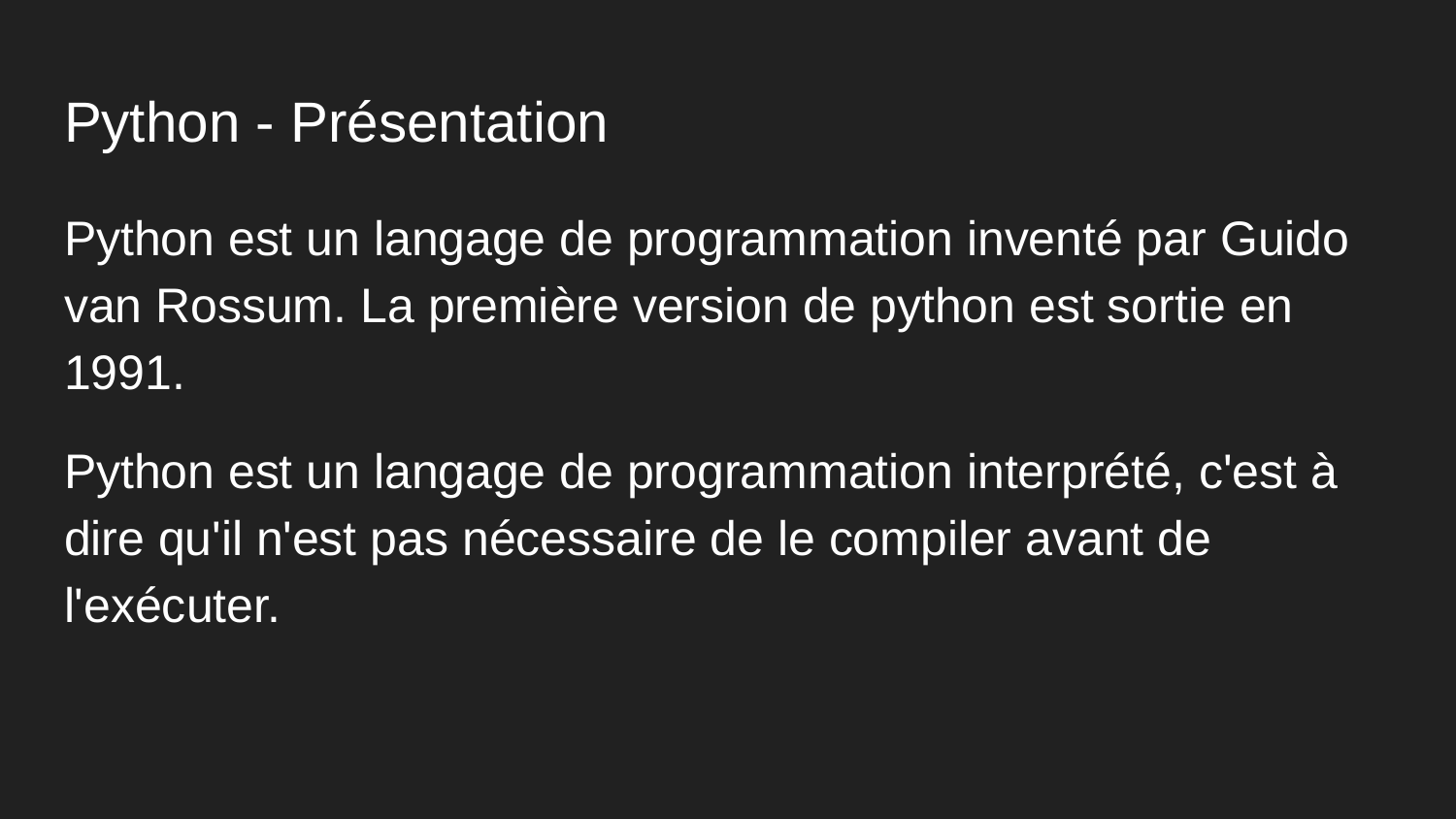

# Python - Présentation
Python est un langage de programmation inventé par Guido van Rossum. La première version de python est sortie en 1991.
Python est un langage de programmation interprété, c'est à dire qu'il n'est pas nécessaire de le compiler avant de l'exécuter.